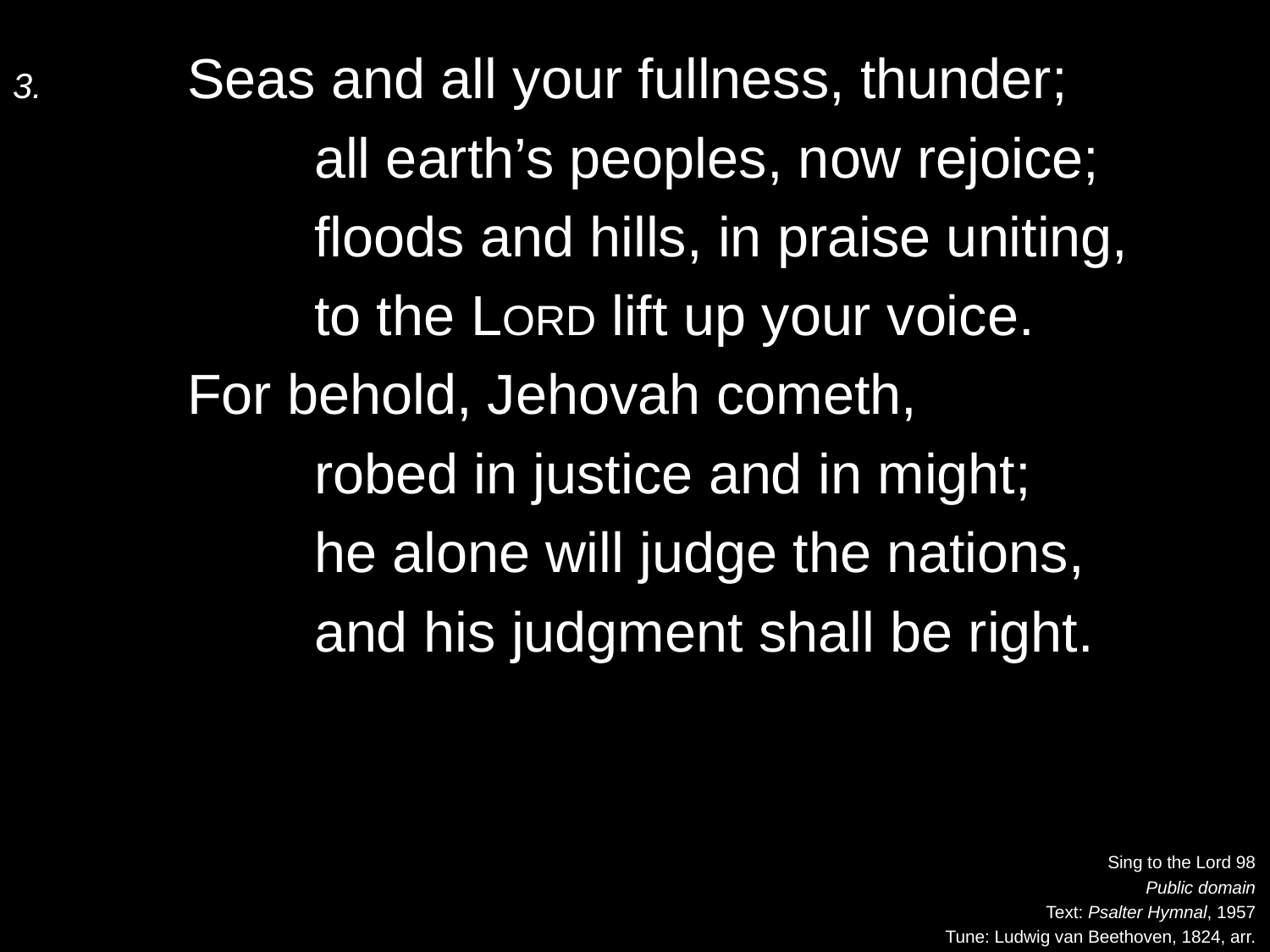

3.	Seas and all your fullness, thunder;
		all earth’s peoples, now rejoice;
		floods and hills, in praise uniting,
		to the Lord lift up your voice.
	For behold, Jehovah cometh,
		robed in justice and in might;
		he alone will judge the nations,
		and his judgment shall be right.
Sing to the Lord 98
Public domain
Text: Psalter Hymnal, 1957
Tune: Ludwig van Beethoven, 1824, arr.